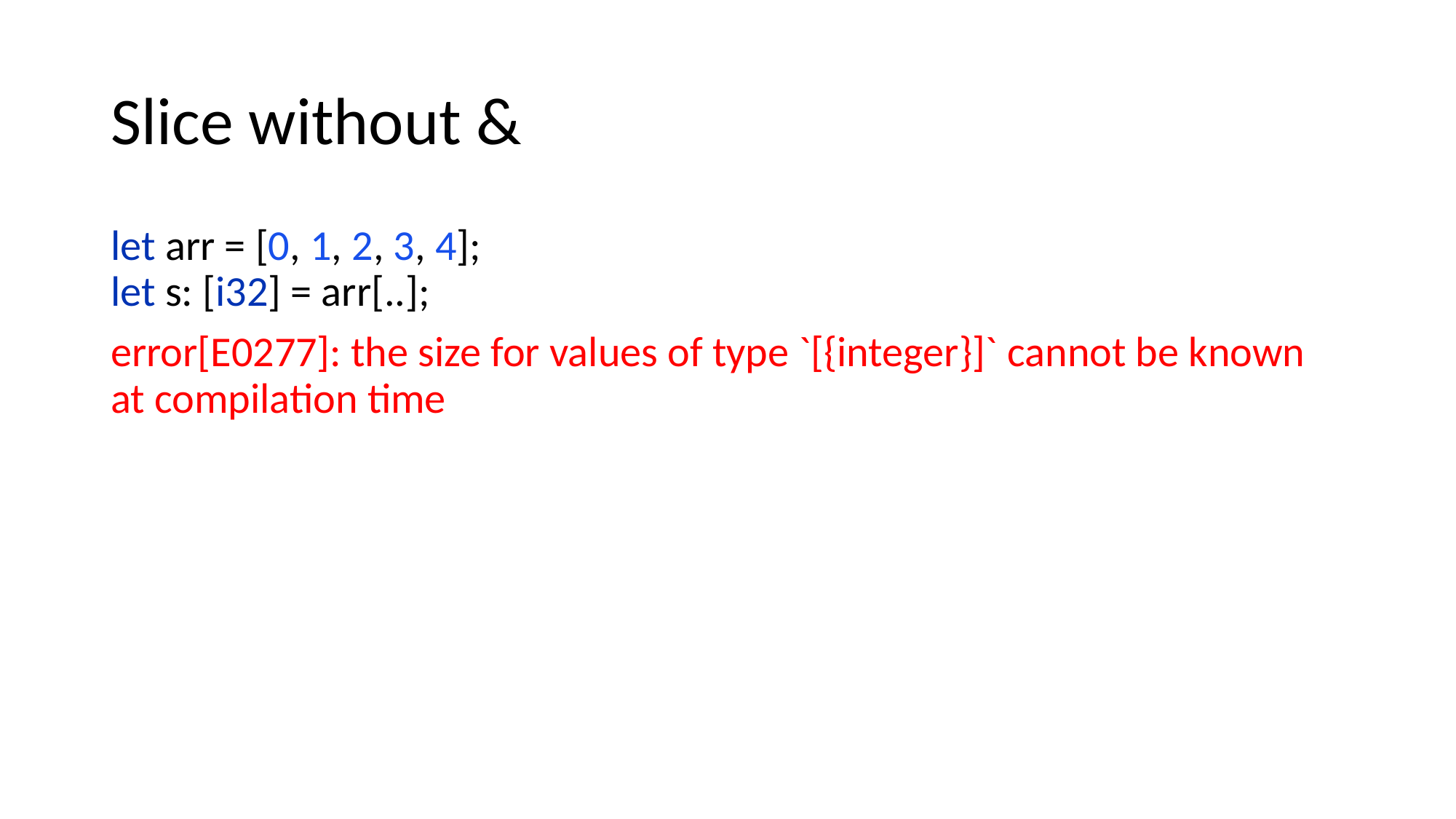

# Slice without &
let arr = [0, 1, 2, 3, 4];
let s: [i32] = arr[..];
error[E0277]: the size for values of type `[{integer}]` cannot be known at compilation time